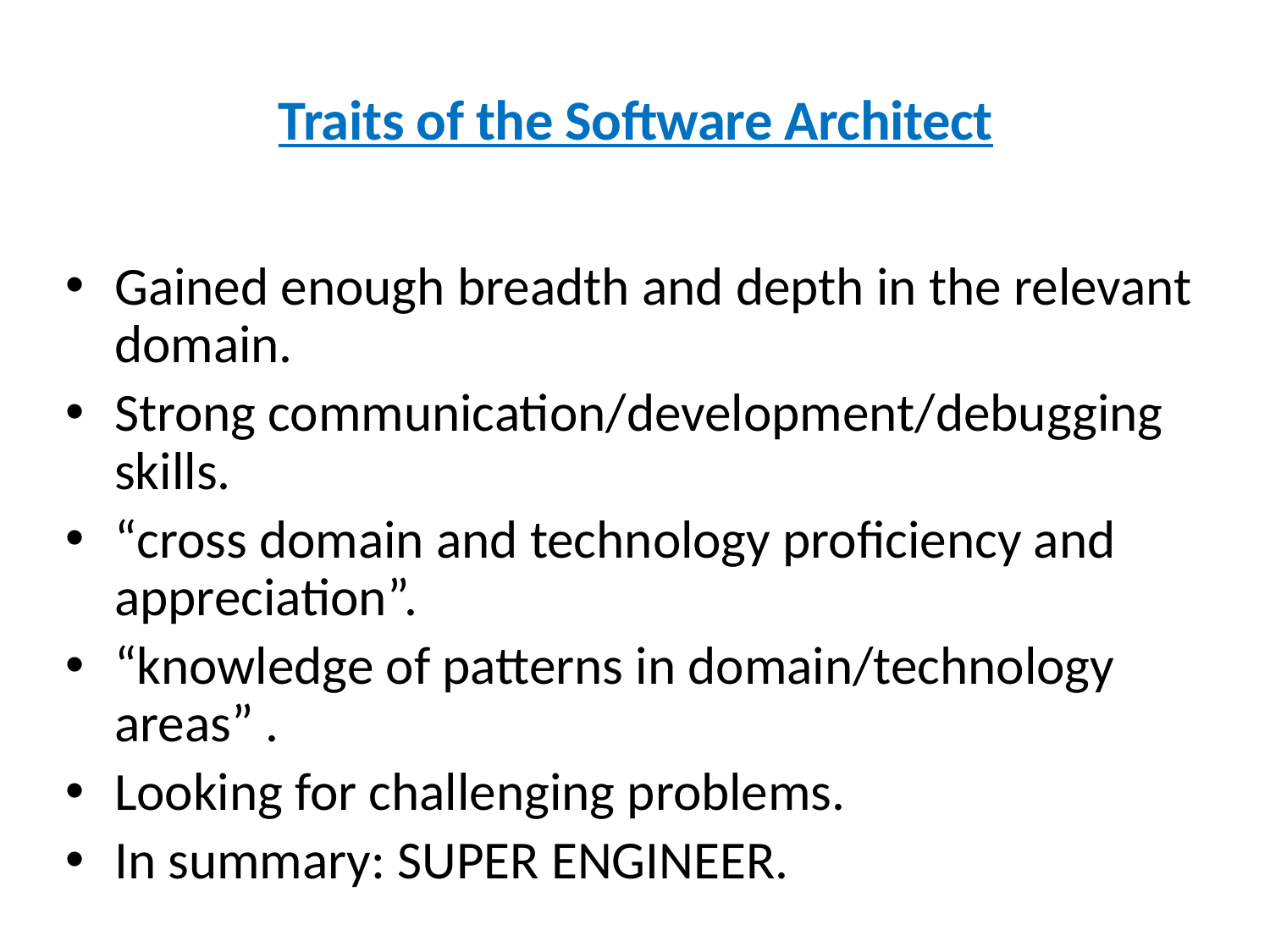

# Traits of the Software Architect
Gained enough breadth and depth in the relevant domain.
Strong communication/development/debugging skills.
“cross domain and technology proficiency and appreciation”.
“knowledge of patterns in domain/technology areas” .
Looking for challenging problems.
In summary: SUPER ENGINEER.